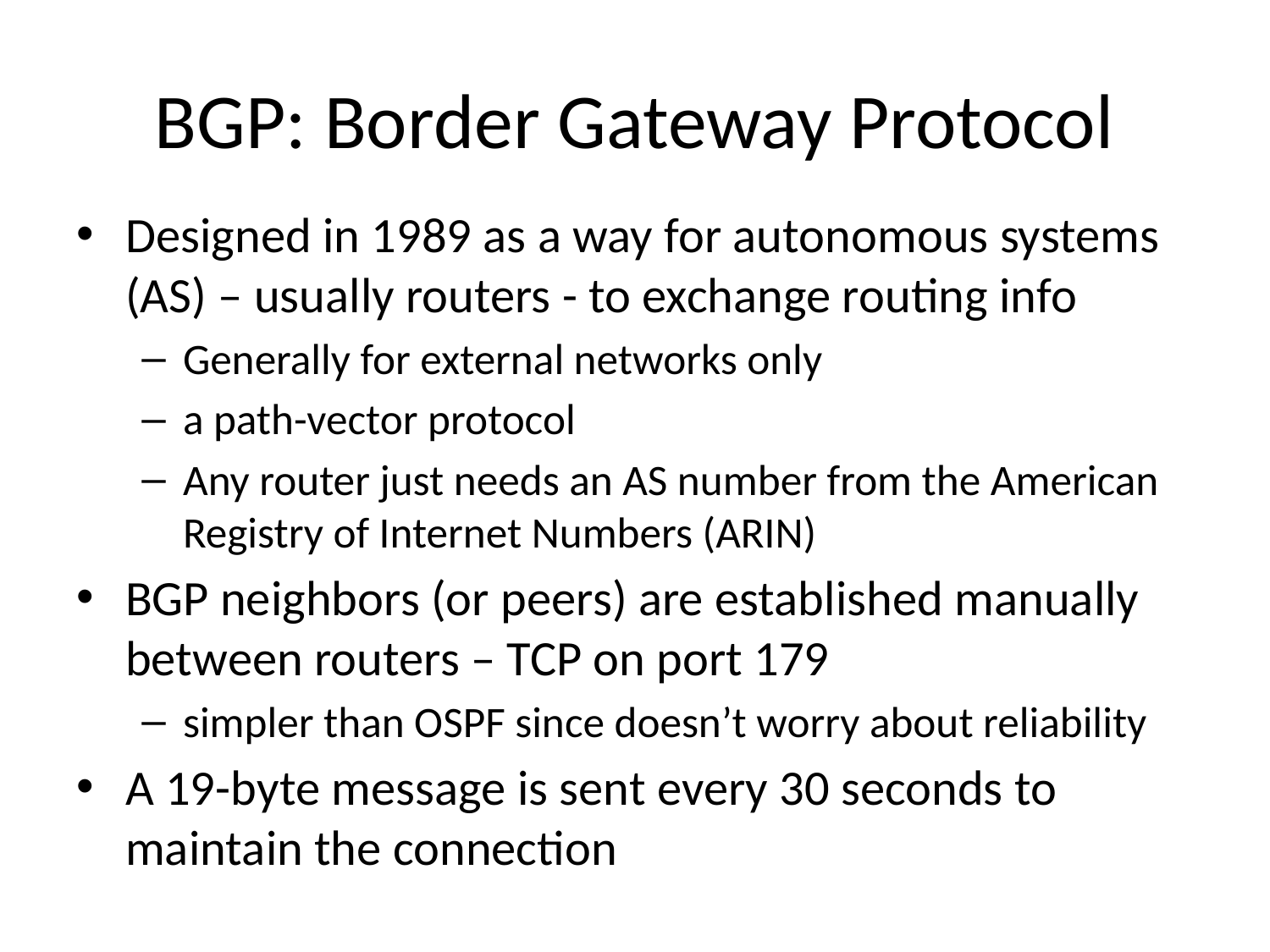

# BGP: Border Gateway Protocol
Designed in 1989 as a way for autonomous systems (AS) – usually routers - to exchange routing info
Generally for external networks only
a path-vector protocol
Any router just needs an AS number from the American Registry of Internet Numbers (ARIN)
BGP neighbors (or peers) are established manually between routers – TCP on port 179
simpler than OSPF since doesn’t worry about reliability
A 19-byte message is sent every 30 seconds to maintain the connection